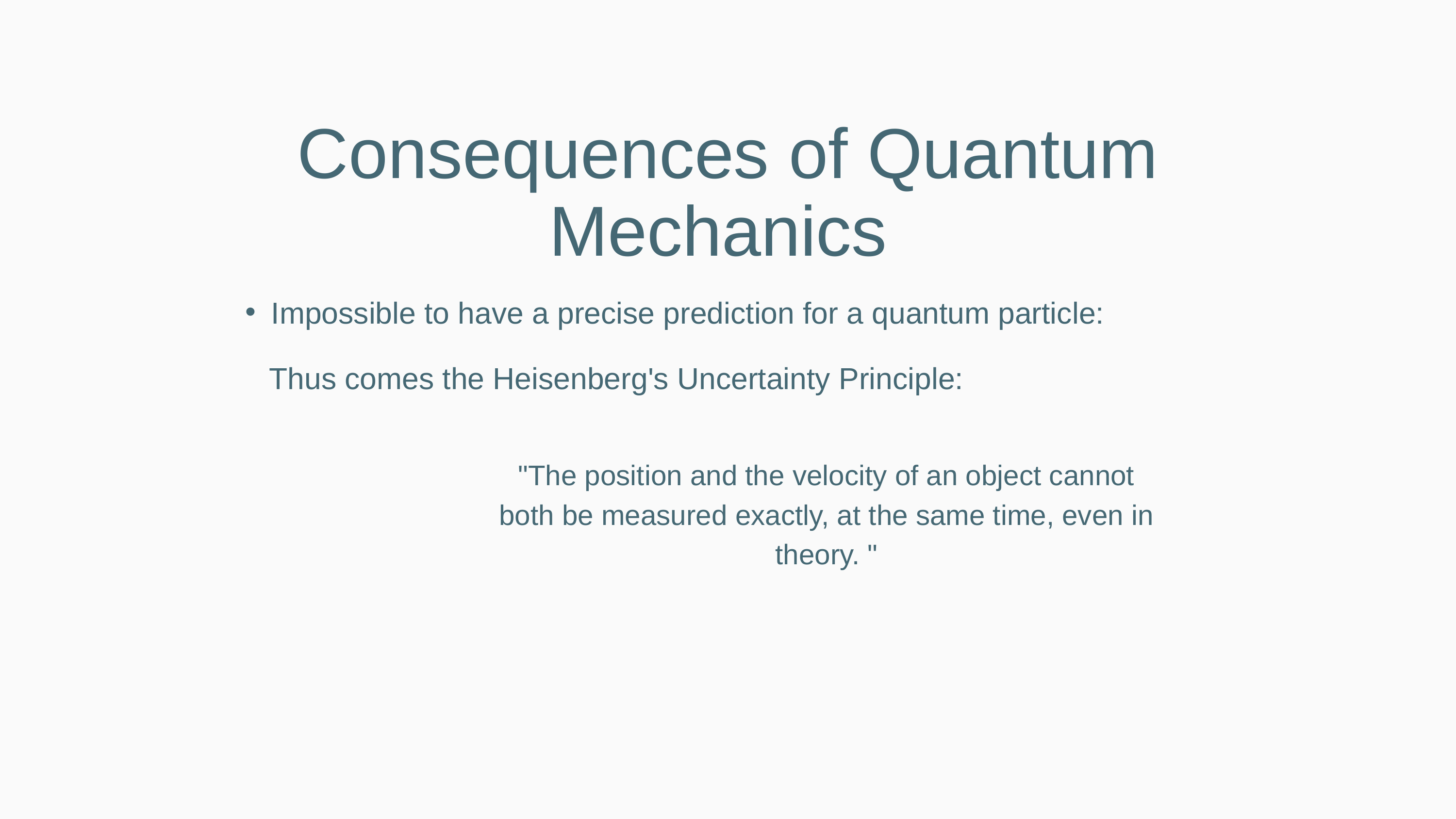

Consequences of Quantum Mechanics
Impossible to have a precise prediction for a quantum particle:
Thus comes the Heisenberg's Uncertainty Principle:

"The position and the velocity of an object cannot both be measured exactly, at the same time, even in theory. "